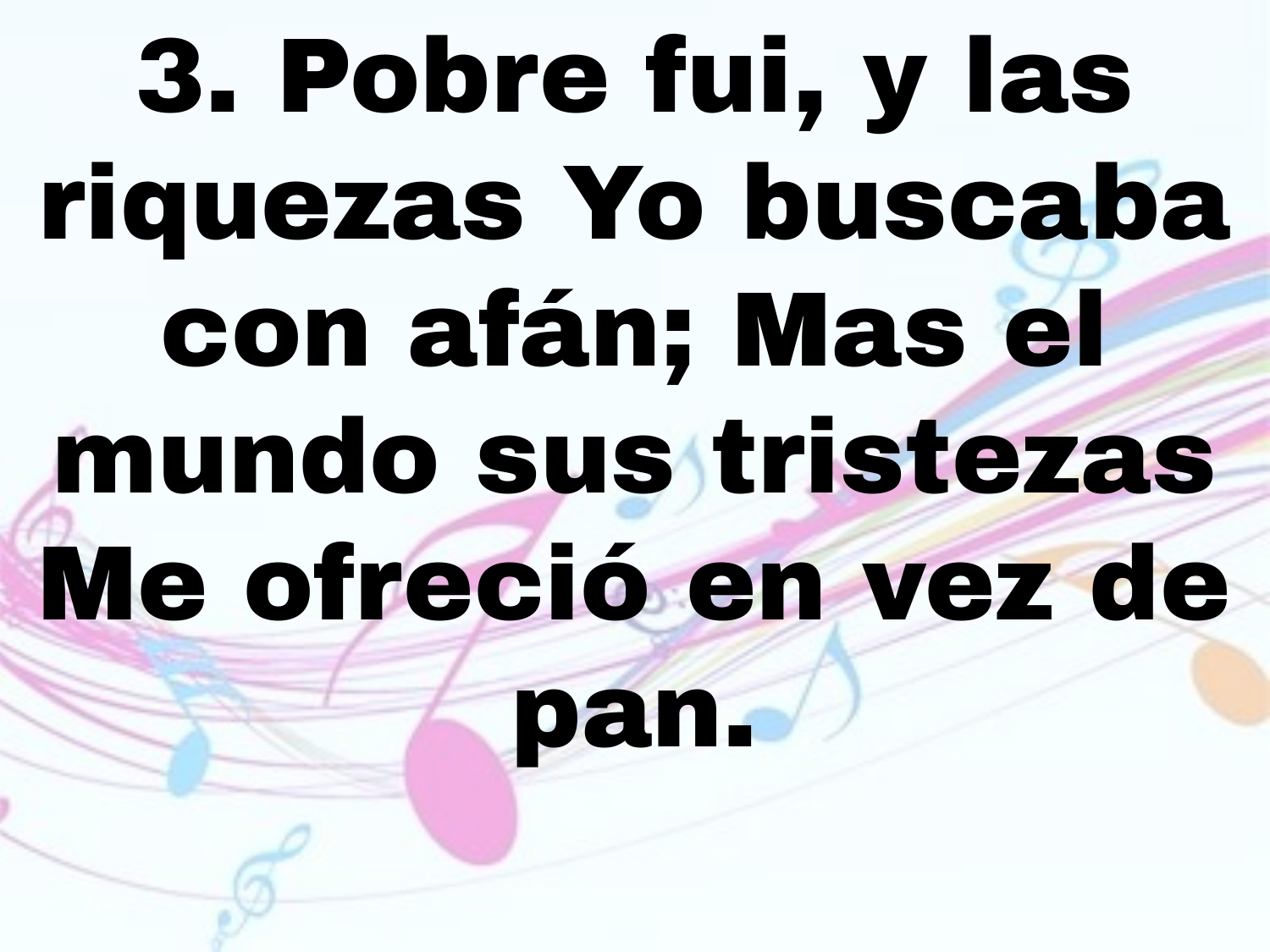

3. Pobre fui, y las riquezas Yo buscaba con afán; Mas el mundo sus tristezas
Me ofreció en vez de pan.